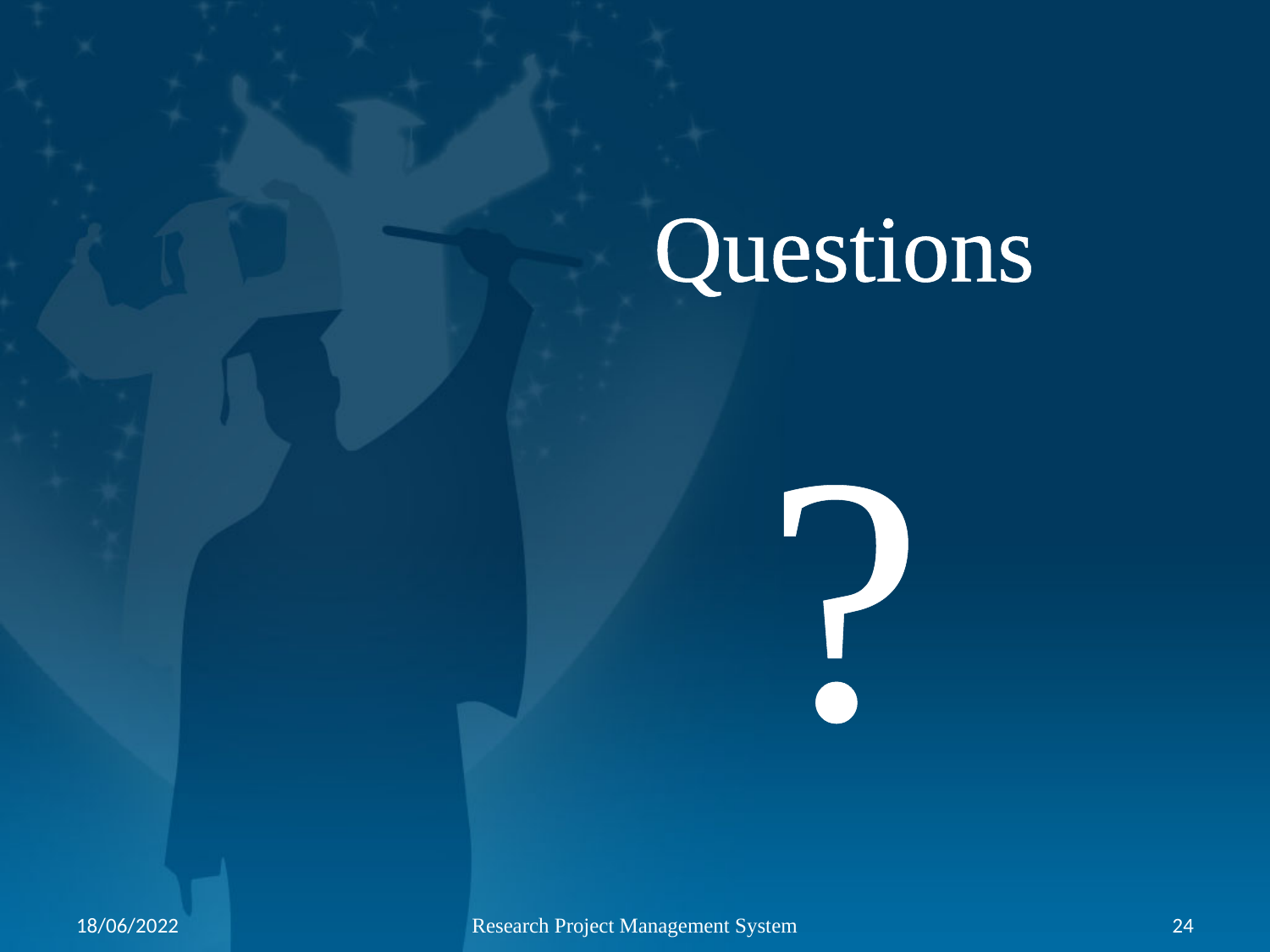

Questions
?
18/06/2022
Research Project Management System
24